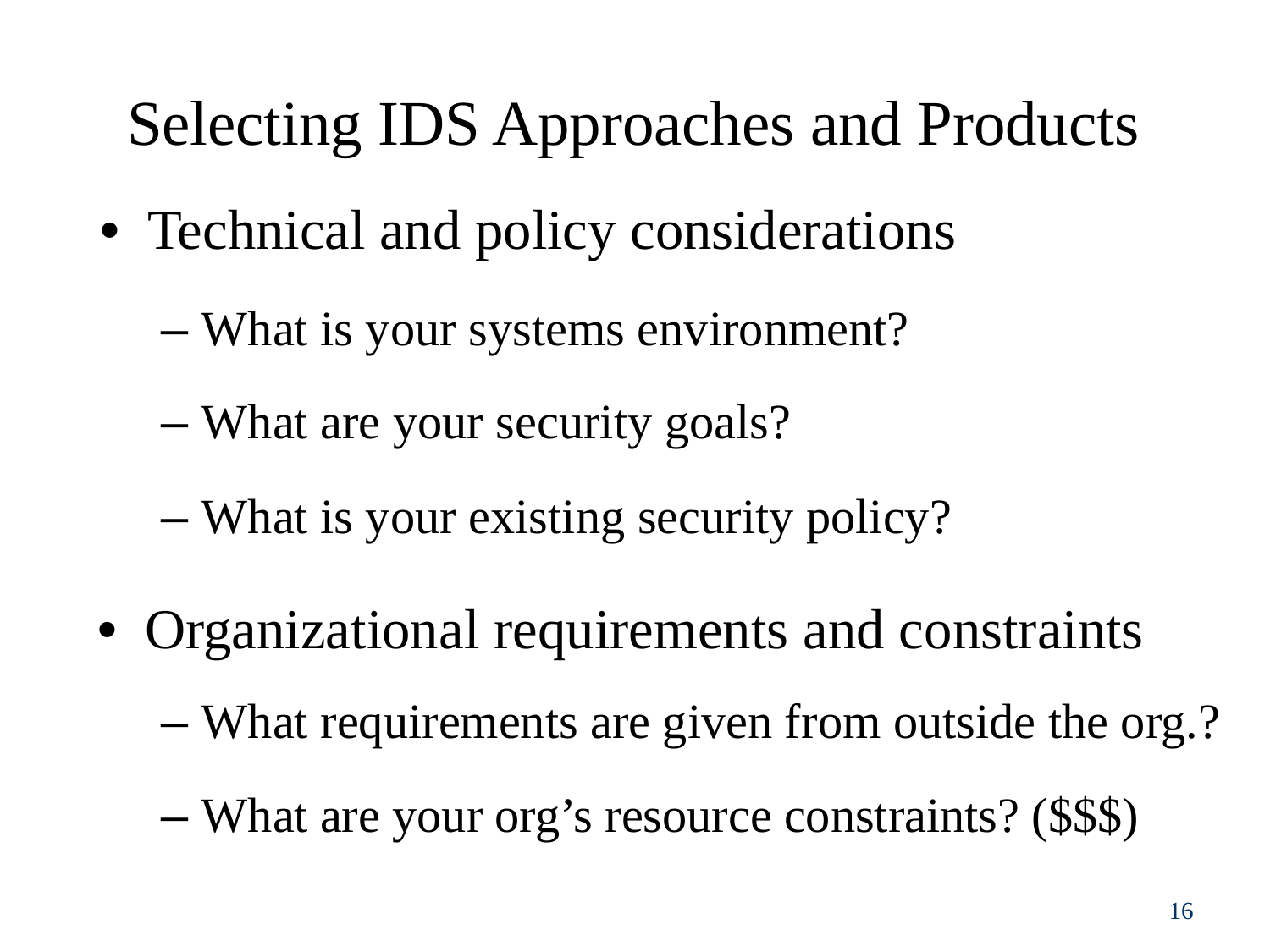

Selecting IDS Approaches and Products
• Technical and policy considerations
– What is your systems environment?
– What are your security goals?
– What is your existing security policy?
• Organizational requirements and constraints
– What requirements are given from outside the org.?
– What are your org’s resource constraints? ($$$)
16